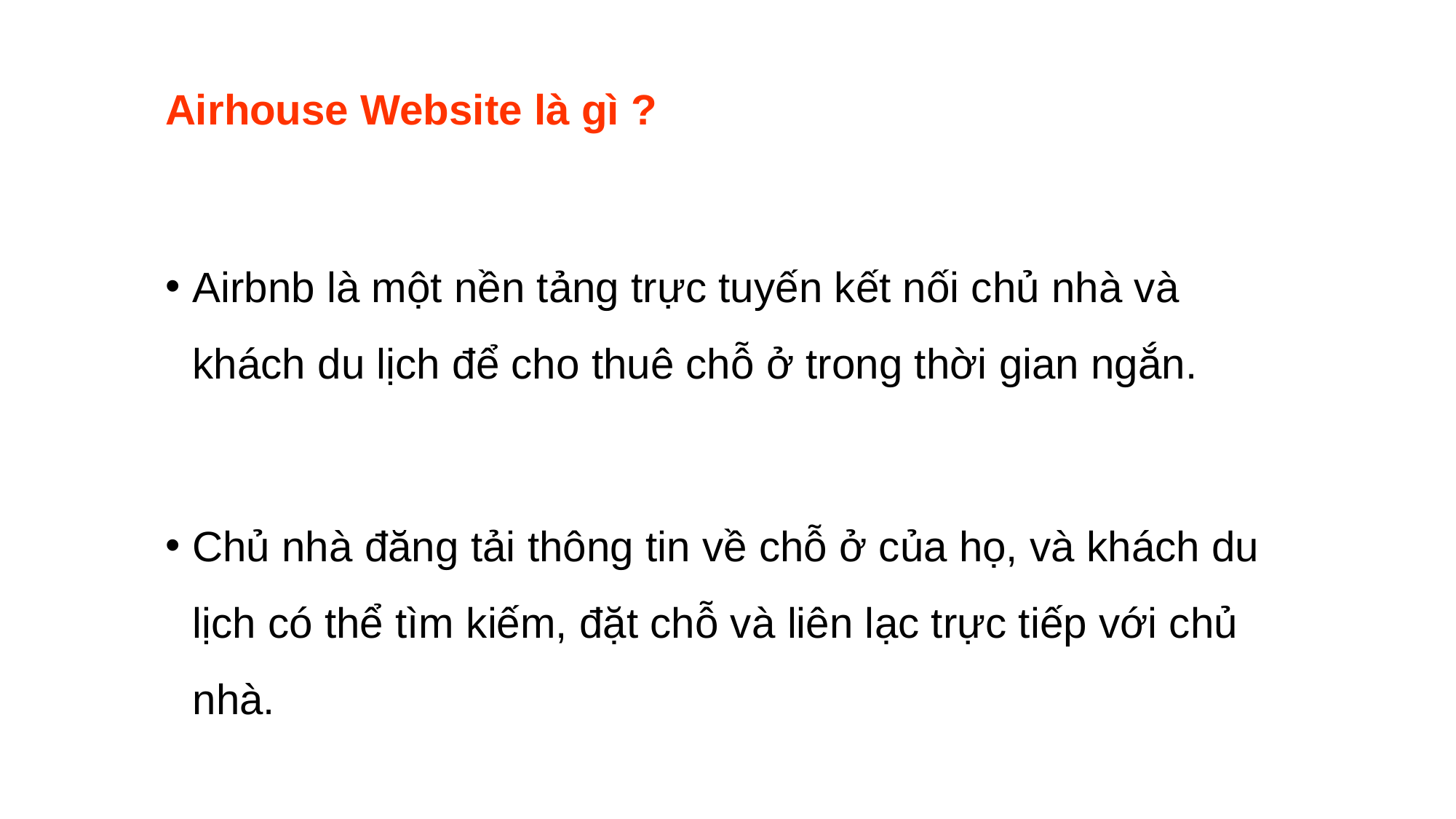

Airhouse Website là gì ?
Airbnb là một nền tảng trực tuyến kết nối chủ nhà và khách du lịch để cho thuê chỗ ở trong thời gian ngắn.

Chủ nhà đăng tải thông tin về chỗ ở của họ, và khách du lịch có thể tìm kiếm, đặt chỗ và liên lạc trực tiếp với chủ nhà.